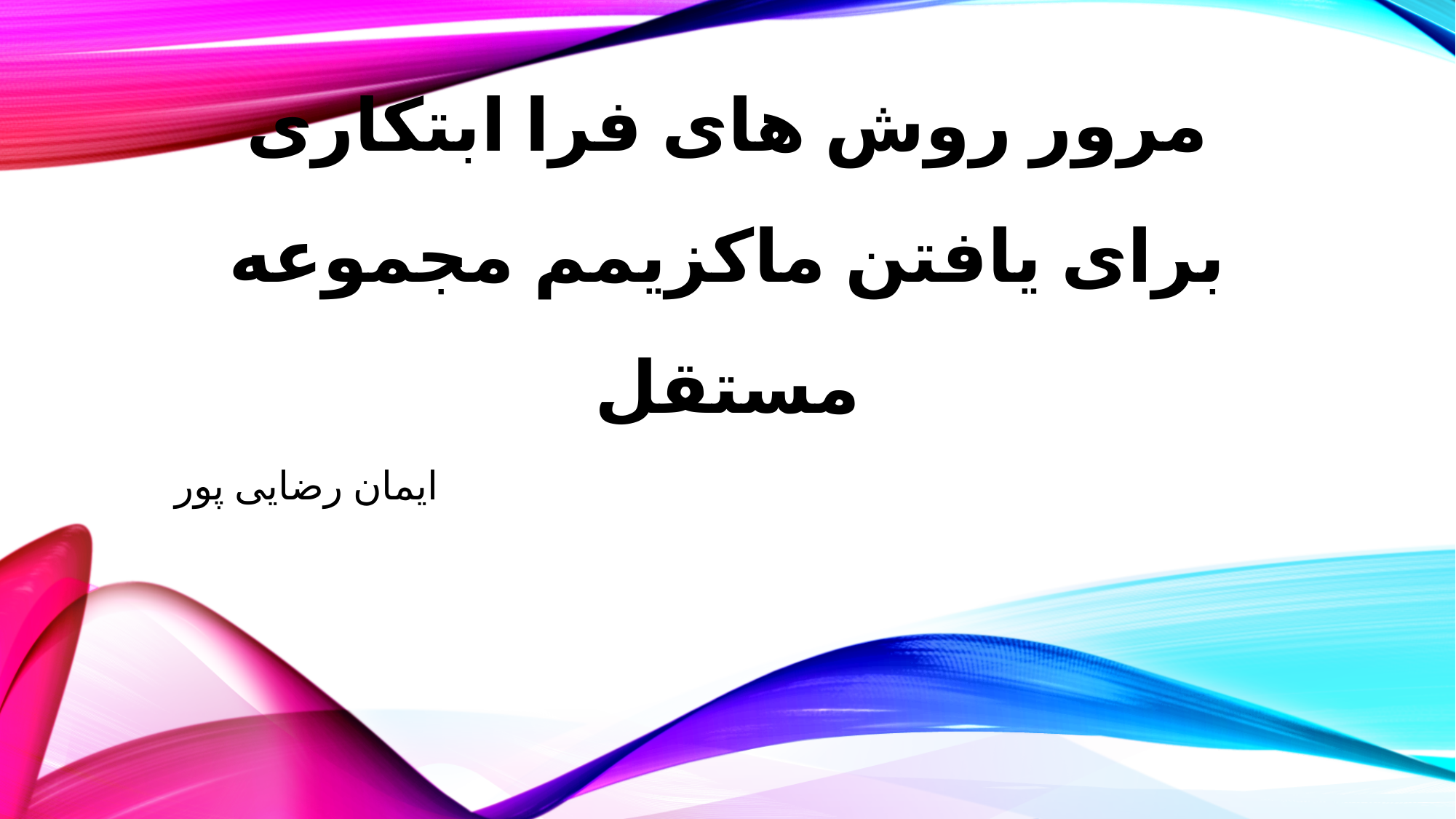

# مرور روش های فرا ابتکاری برای یافتن ماکزیمم مجموعه مستقل

ایمان رضایی پور